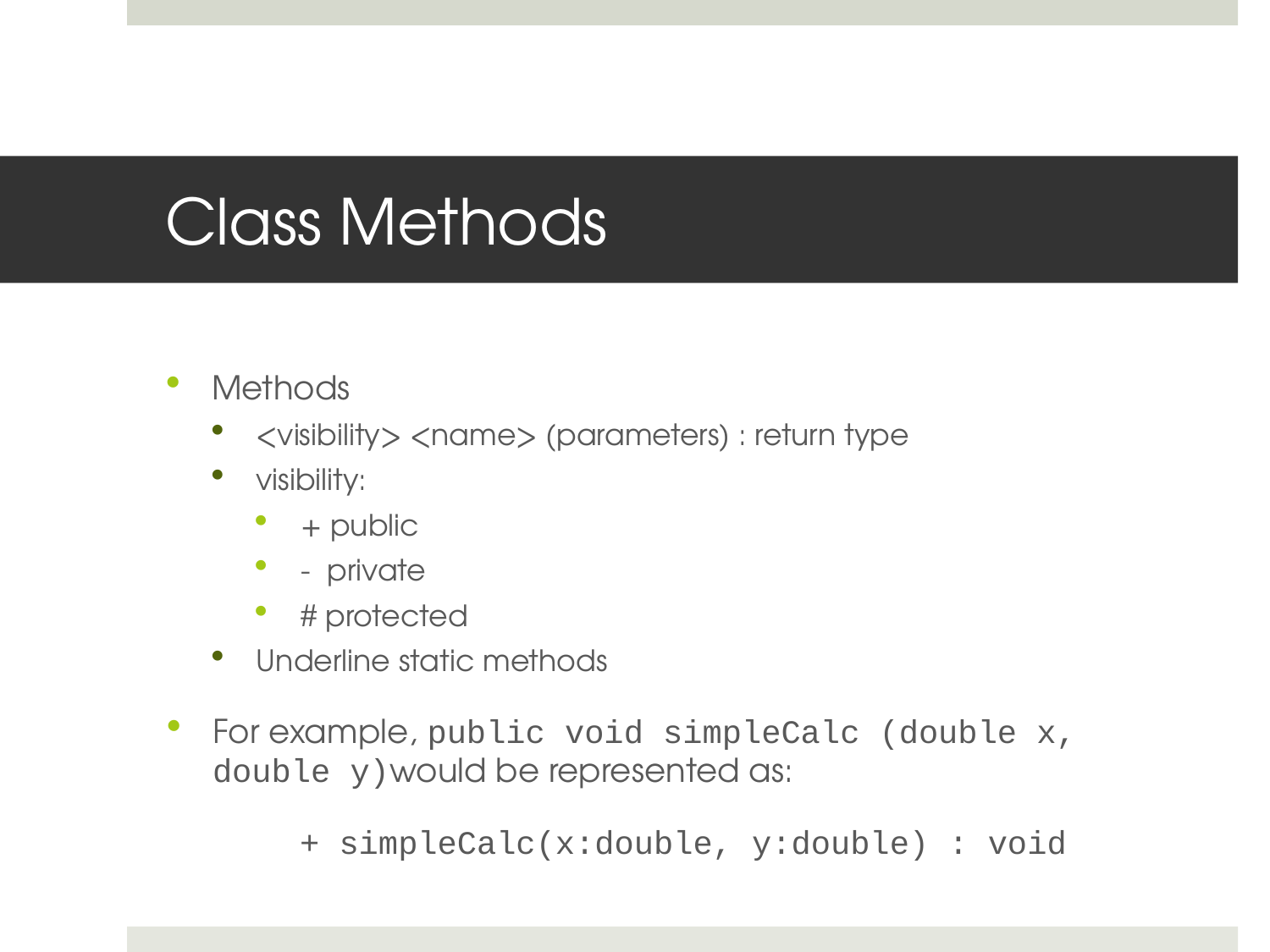

# Class Methods
Methods
<visibility> <name> (parameters) : return type
visibility:
+ public
-  private
# protected
Underline static methods
For example, public void simpleCalc (double x, double y)would be represented as:
+ simpleCalc(x:double, y:double) : void